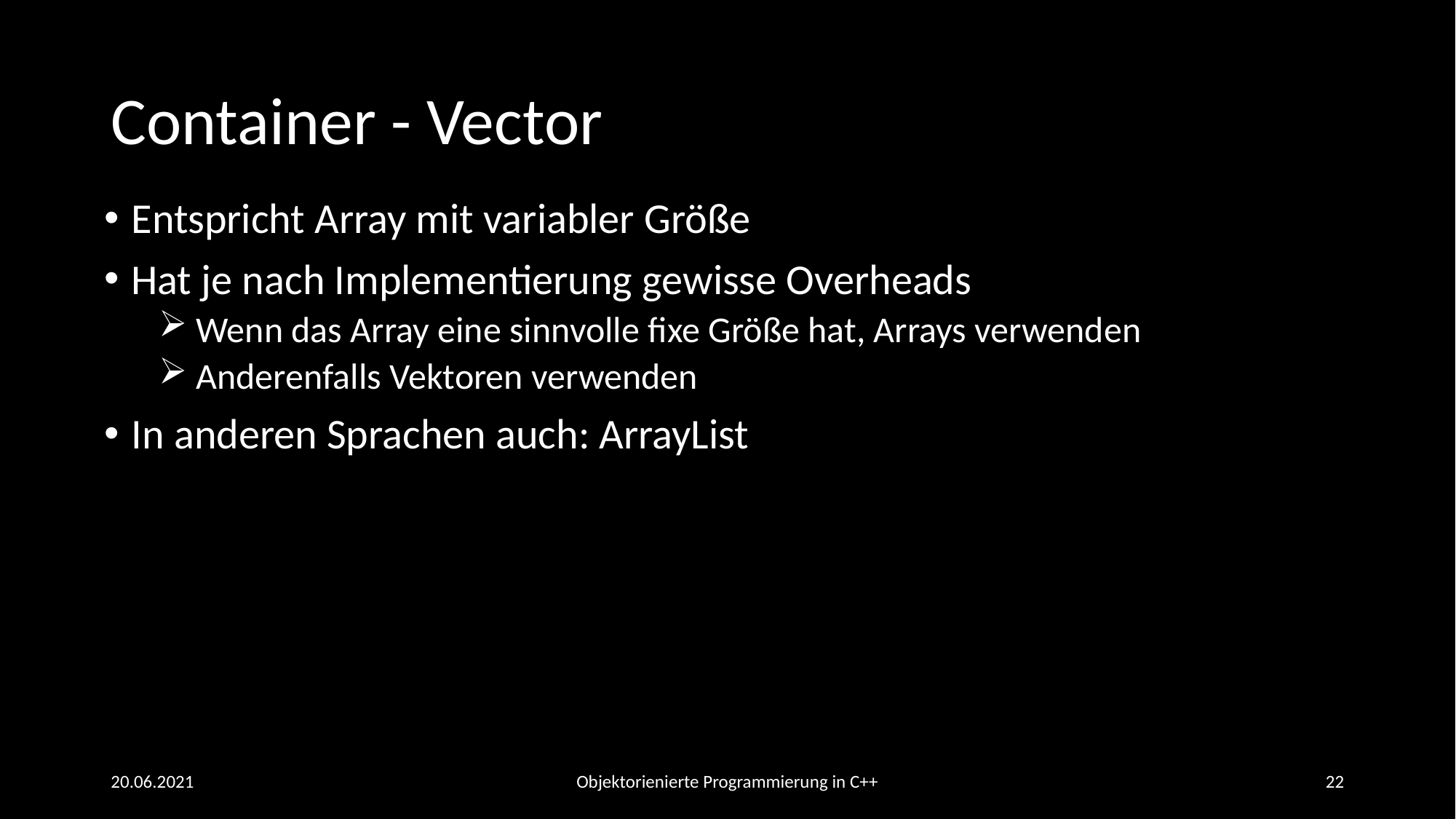

# Container - Vector
Entspricht Array mit variabler Größe
Hat je nach Implementierung gewisse Overheads
 Wenn das Array eine sinnvolle fixe Größe hat, Arrays verwenden
 Anderenfalls Vektoren verwenden
In anderen Sprachen auch: ArrayList

20.06.2021
Objektorienierte Programmierung in C++
22